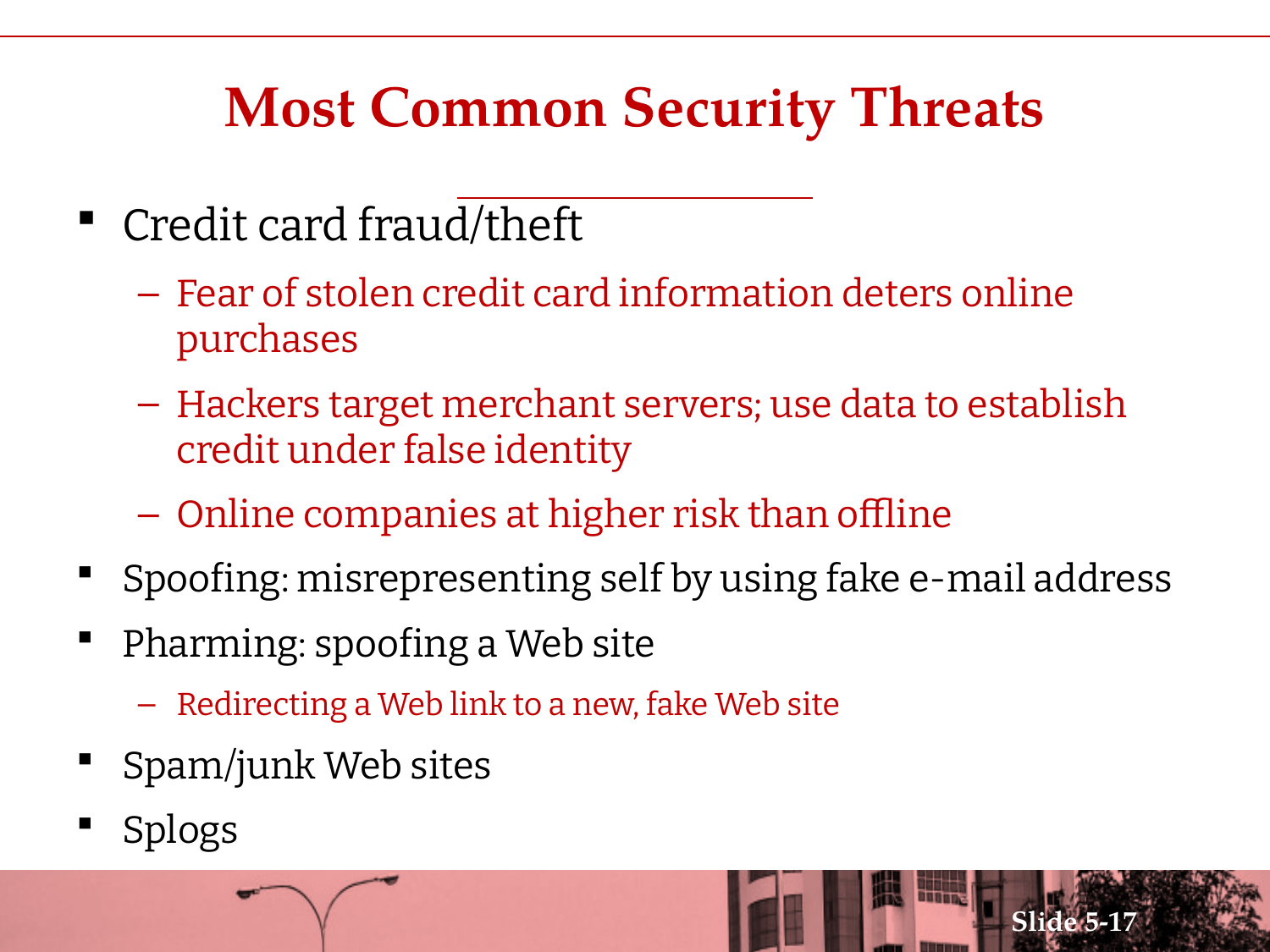

# Most Common Security Threats
Credit card fraud/theft
Fear of stolen credit card information deters online purchases
Hackers target merchant servers; use data to establish credit under false identity
Online companies at higher risk than offline
Spoofing: misrepresenting self by using fake e-mail address
Pharming: spoofing a Web site
Redirecting a Web link to a new, fake Web site
Spam/junk Web sites
Splogs
Slide 5-17